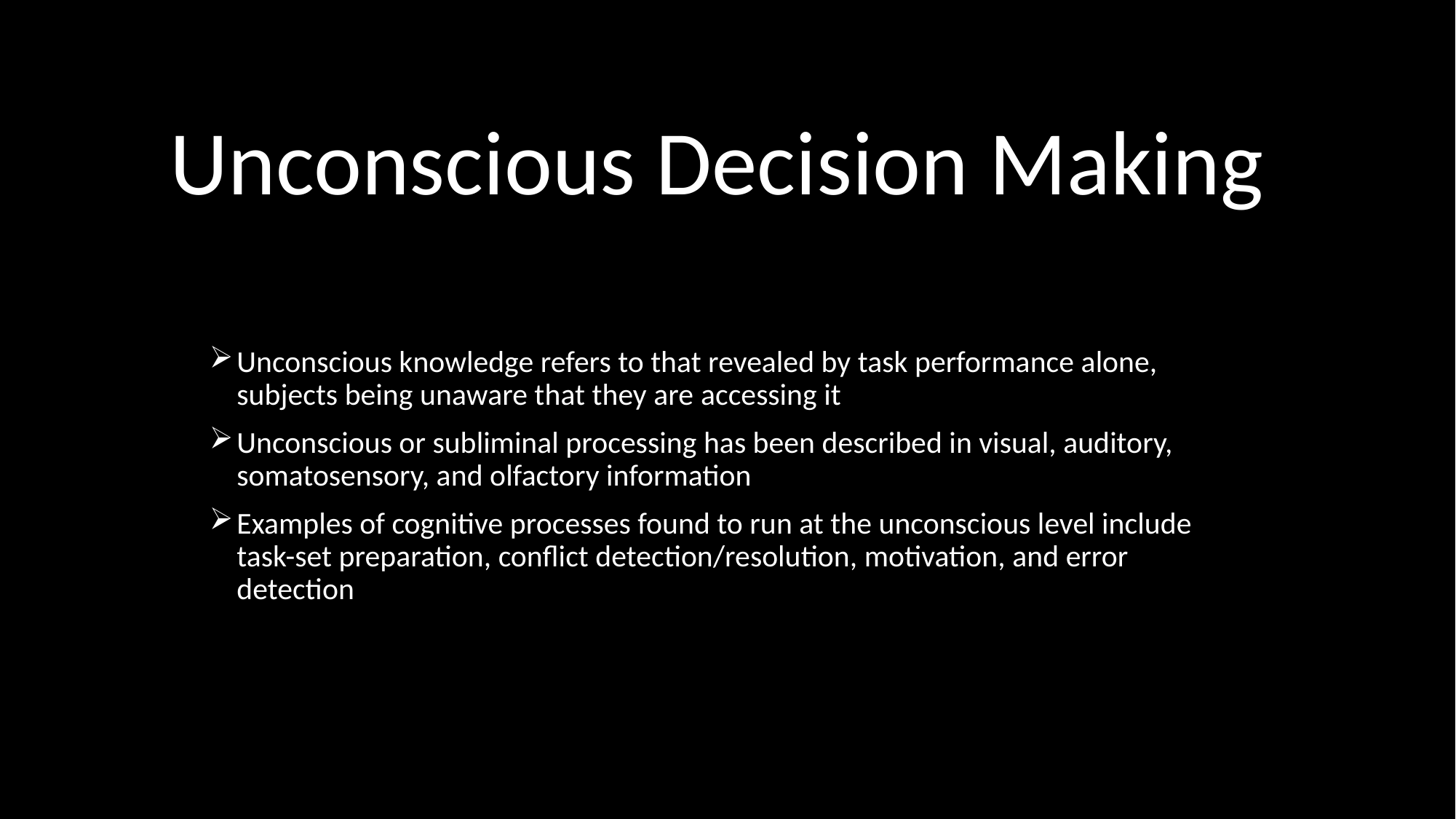

# Unconscious Decision Making
Unconscious knowledge refers to that revealed by task performance alone, subjects being unaware that they are accessing it
Unconscious or subliminal processing has been described in visual, auditory, somatosensory, and olfactory information
Examples of cognitive processes found to run at the unconscious level include task-set preparation, conflict detection/resolution, motivation, and error detection